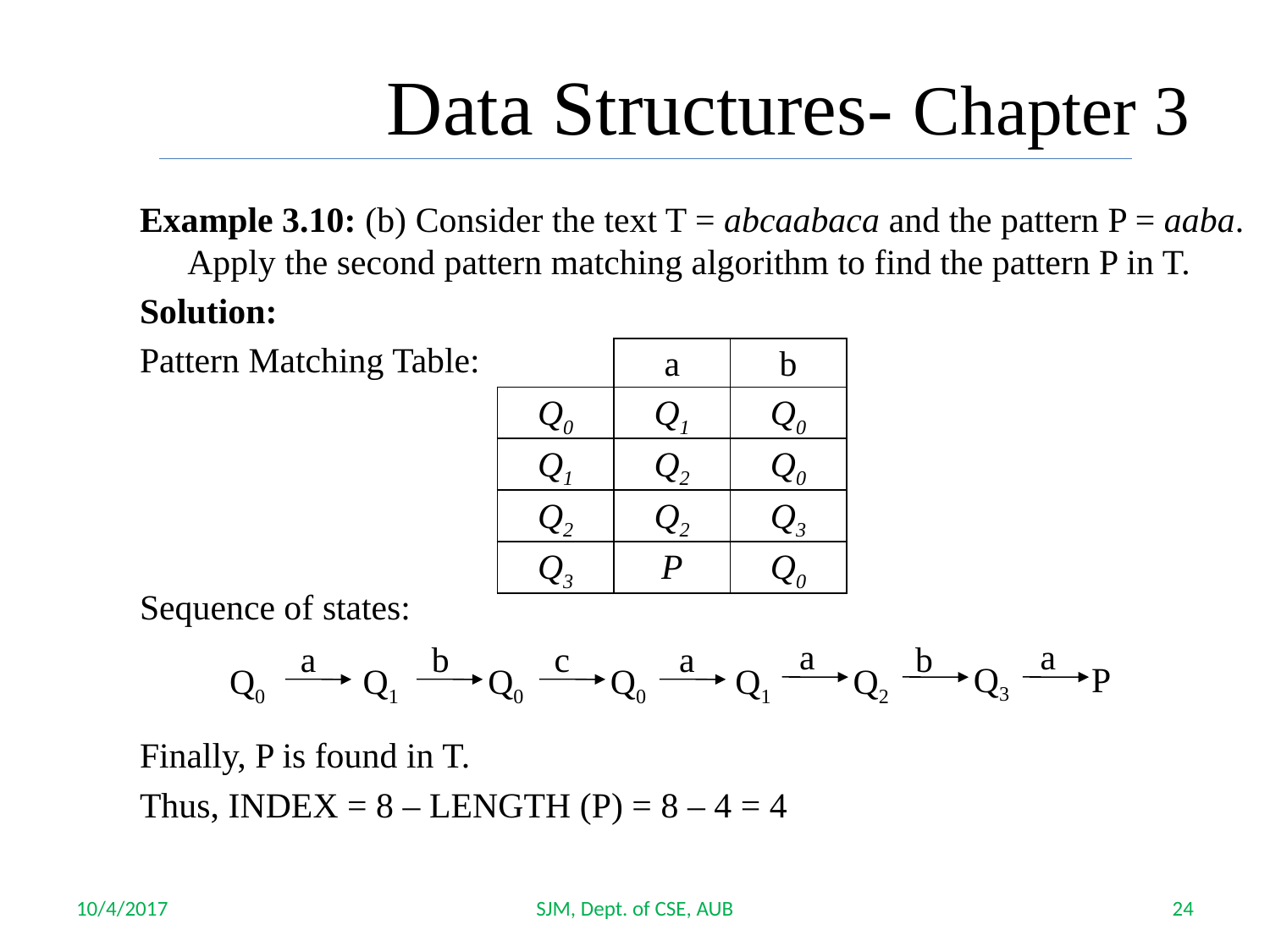

Data Structures- Chapter 3
Example 3.10: (b) Consider the text T = abcaabaca and the pattern P = aaba. Apply the second pattern matching algorithm to find the pattern P in T.
Solution:
Pattern Matching Table:

Sequence of states:

Finally, P is found in T.
Thus, INDEX = 8 – LENGTH (P) = 8 – 4 = 4

|  | a | b |
| --- | --- | --- |
| Q0 | Q1 | Q0 |
| Q1 | Q2 | Q0 |
| Q2 | Q2 | Q3 |
| Q3 | P | Q0 |

a
a
a
b
c
a
b
Q3
P
Q0
Q1
Q0
Q0
Q1
Q2
10/4/2017
SJM, Dept. of CSE, AUB
24